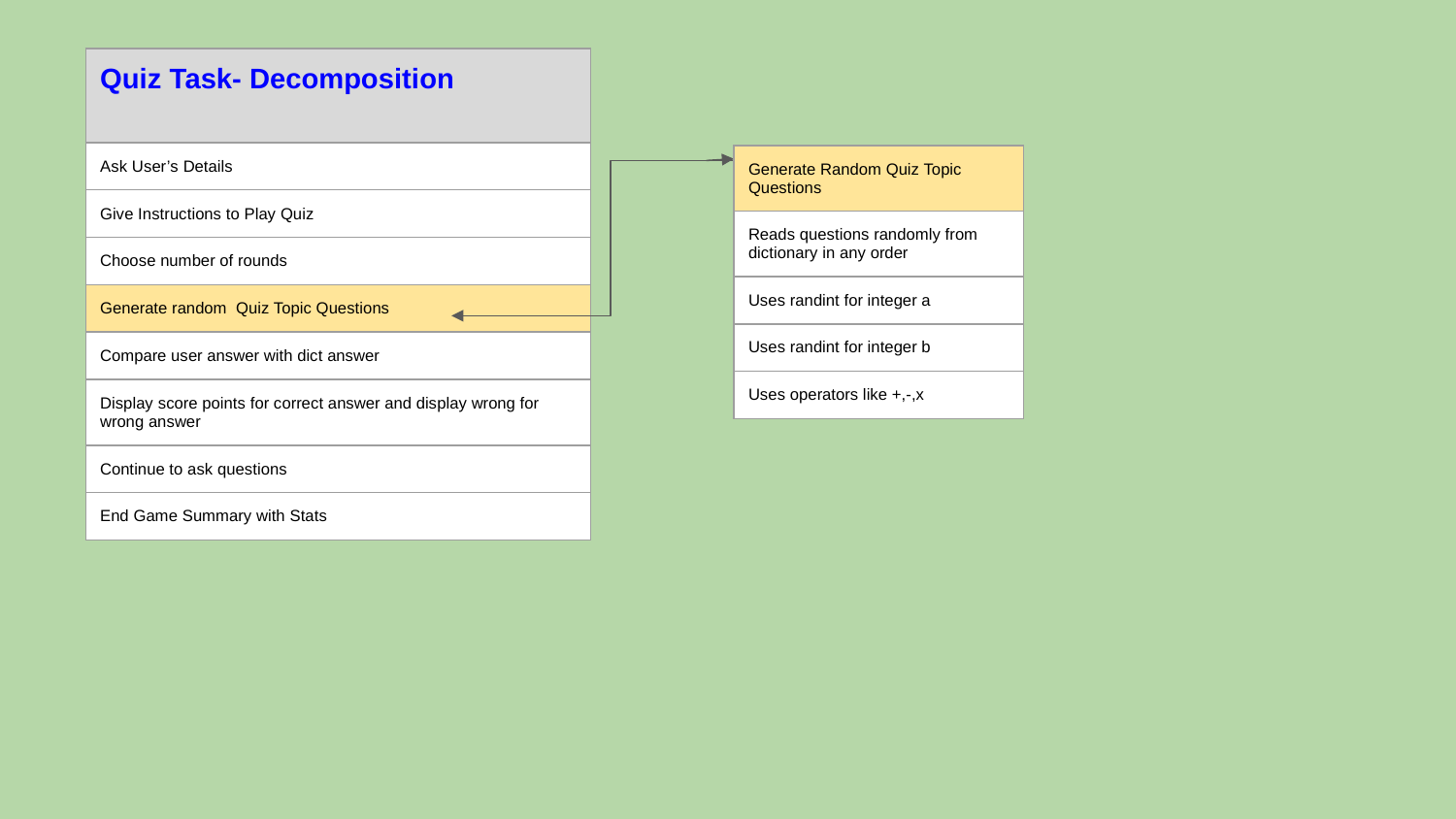

| Quiz Task- Decomposition |
| --- |
| Ask User’s Details |
| Give Instructions to Play Quiz |
| Choose number of rounds |
| Generate random Quiz Topic Questions |
| Compare user answer with dict answer |
| Display score points for correct answer and display wrong for wrong answer |
| Continue to ask questions |
| End Game Summary with Stats |
| Generate Random Quiz Topic Questions |
| --- |
| Reads questions randomly from dictionary in any order |
| Uses randint for integer a |
| Uses randint for integer b |
| Uses operators like +,-,x |